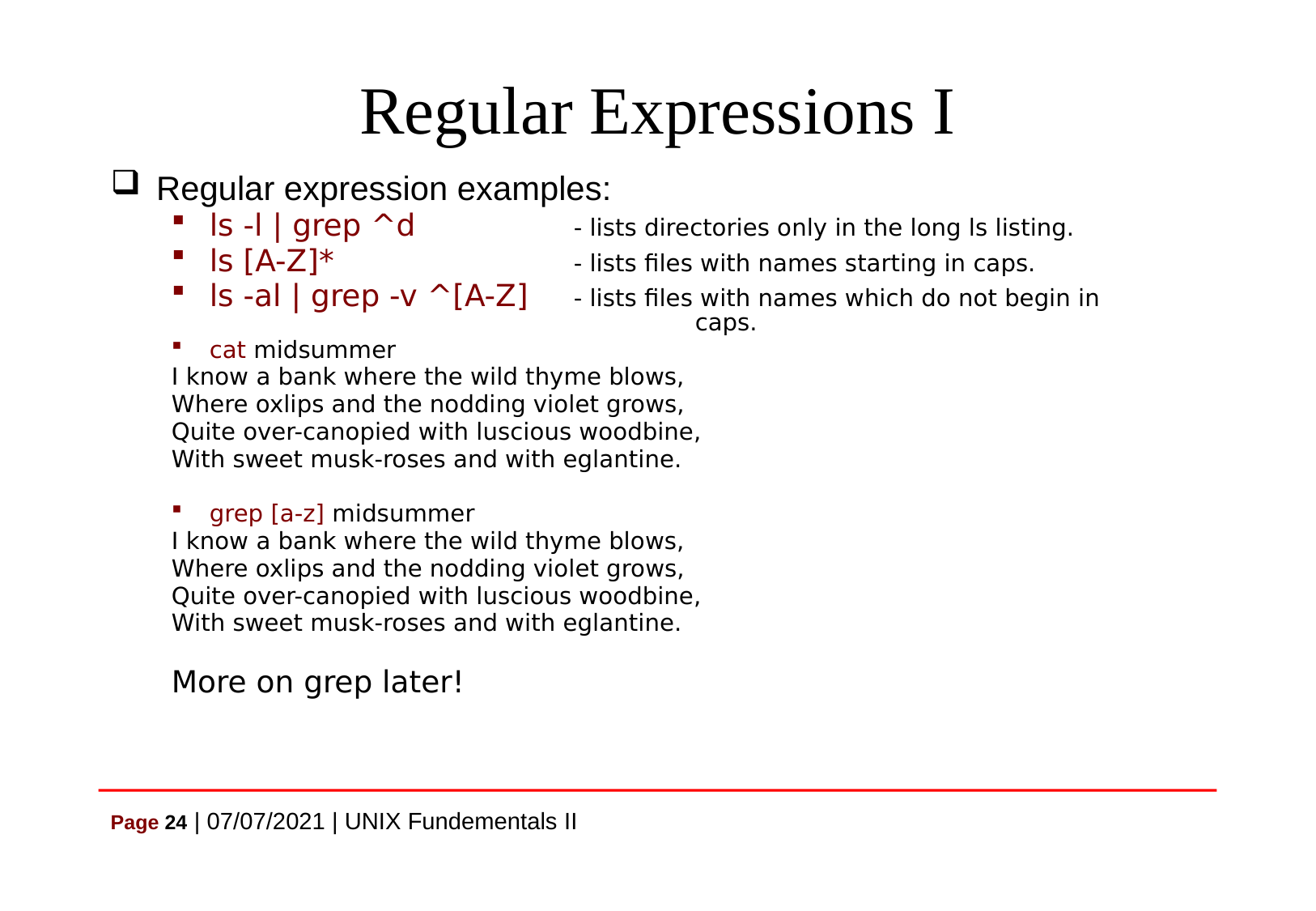

# Regular Expressions I
Regular expression examples:
ls -l | grep ^d		- lists directories only in the long ls listing.
ls [A-Z]* 		- lists files with names starting in caps.
ls -al | grep -v ^[A-Z]	- lists files with names which do not begin in 					caps.
cat midsummer
I know a bank where the wild thyme blows,
Where oxlips and the nodding violet grows,
Quite over-canopied with luscious woodbine,
With sweet musk-roses and with eglantine.

grep [a-z] midsummer
I know a bank where the wild thyme blows,
Where oxlips and the nodding violet grows,
Quite over-canopied with luscious woodbine,
With sweet musk-roses and with eglantine.

More on grep later!
Page 24 | 07/07/2021 | UNIX Fundementals II